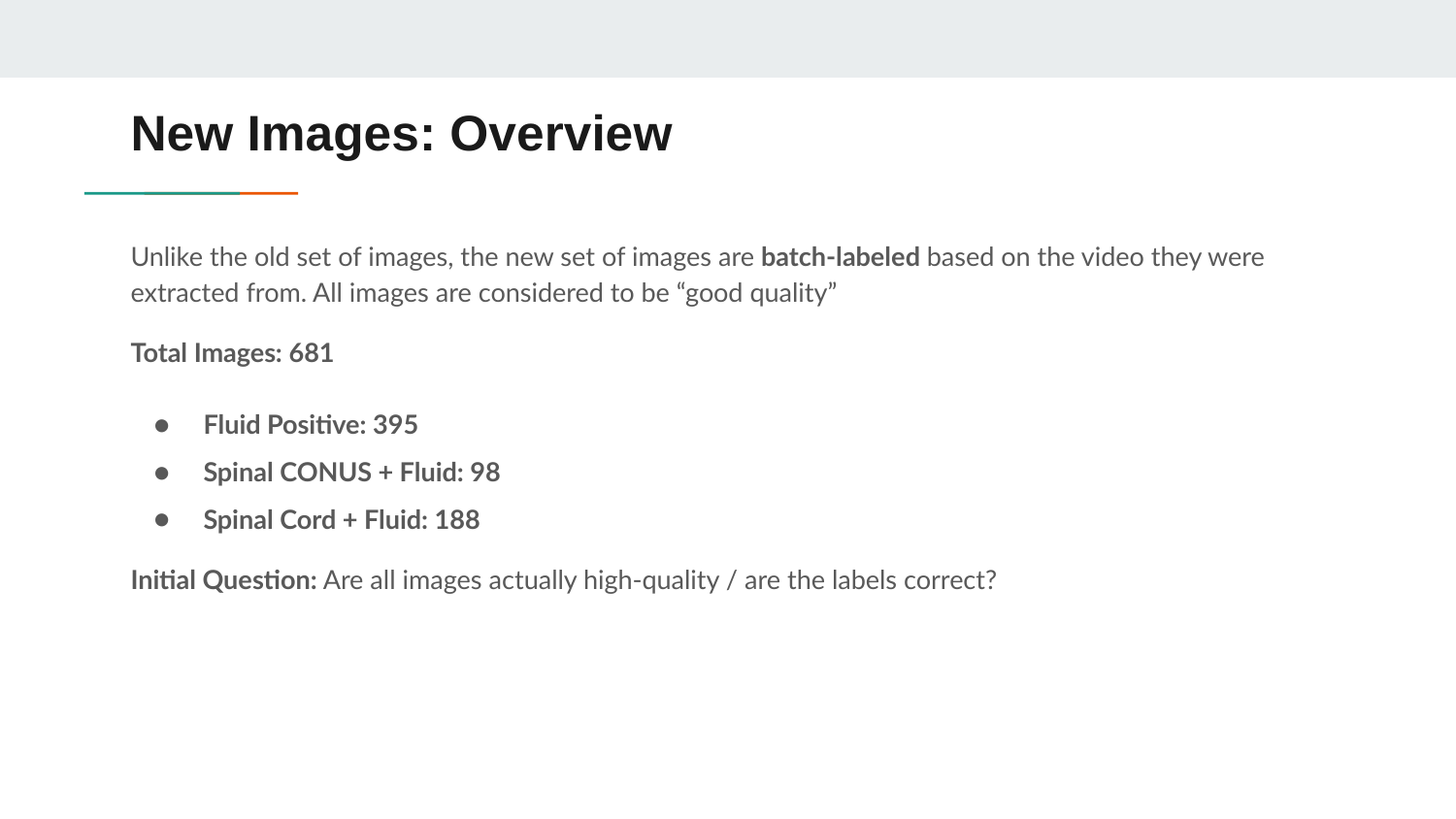

# New Images: Overview
Unlike the old set of images, the new set of images are batch-labeled based on the video they were extracted from. All images are considered to be “good quality”
Total Images: 681
Fluid Positive: 395
Spinal CONUS + Fluid: 98
Spinal Cord + Fluid: 188
Initial Question: Are all images actually high-quality / are the labels correct?